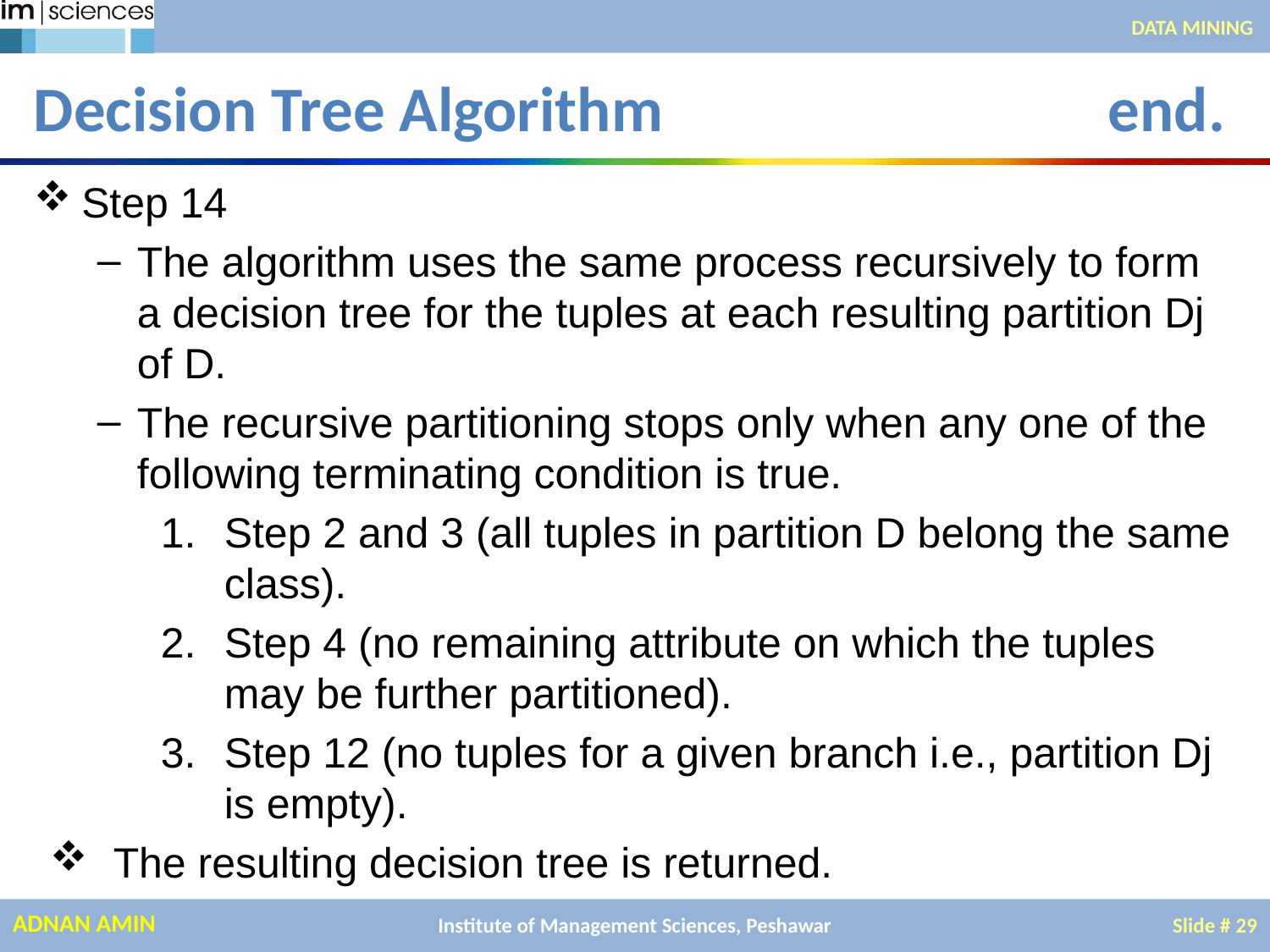

DATA MINING
# Decision Tree Algorithm                               end.
Step 14
The algorithm uses the same process recursively to form a decision tree for the tuples at each resulting partition Dj of D.
The recursive partitioning stops only when any one of the following terminating condition is true.
Step 2 and 3 (all tuples in partition D belong the same class).
Step 4 (no remaining attribute on which the tuples may be further partitioned).
Step 12 (no tuples for a given branch i.e., partition Dj is empty).
The resulting decision tree is returned.

Institute of Management Sciences, Peshawar
Slide # 29